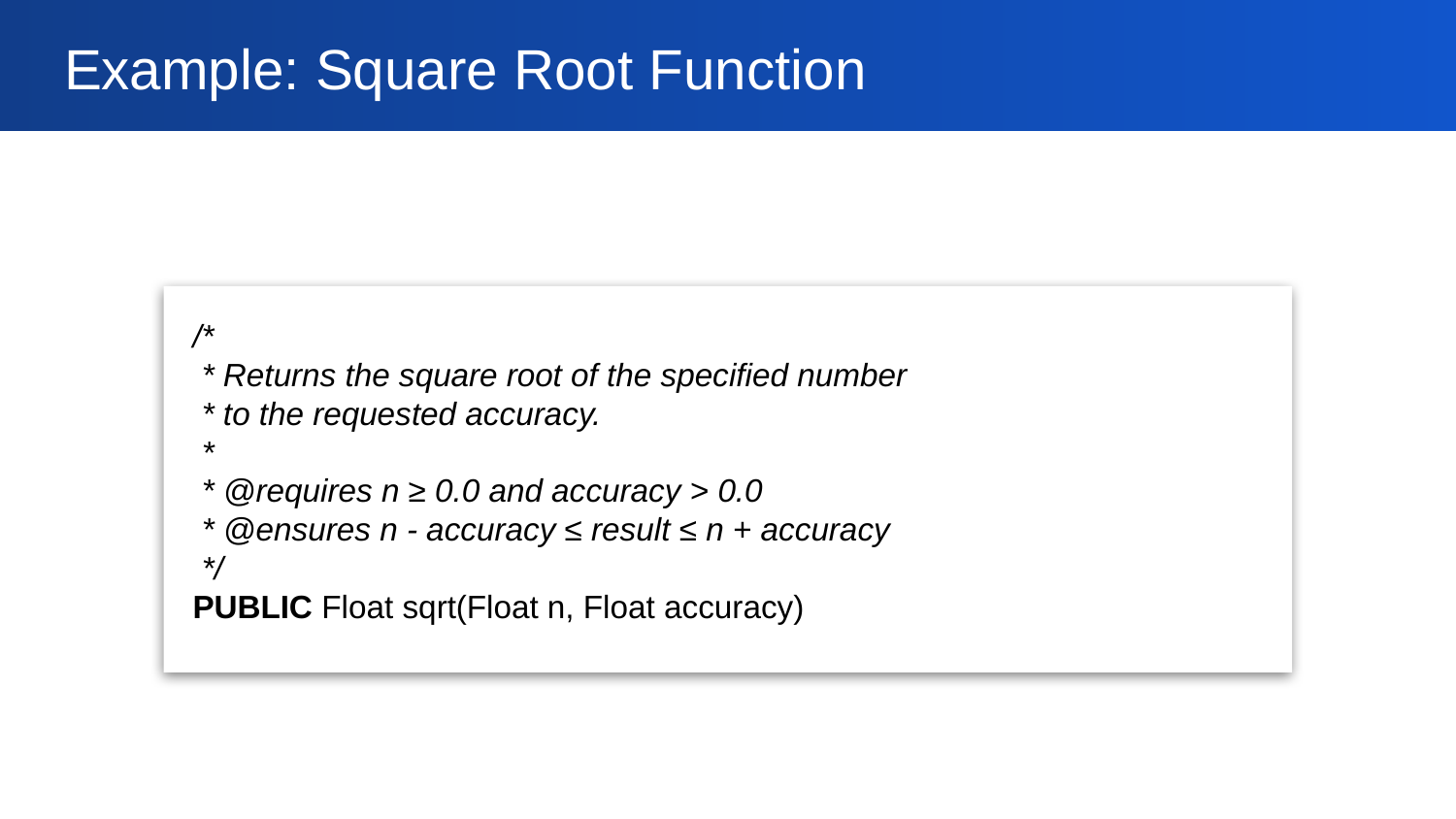

# Example: Square Root Function
/*
 * Returns the square root of the specified number
 * to the requested accuracy.
 *
 * @requires n ≥ 0.0 and accuracy > 0.0
 * @ensures n - accuracy ≤ result ≤ n + accuracy
 */
PUBLIC Float sqrt(Float n, Float accuracy)